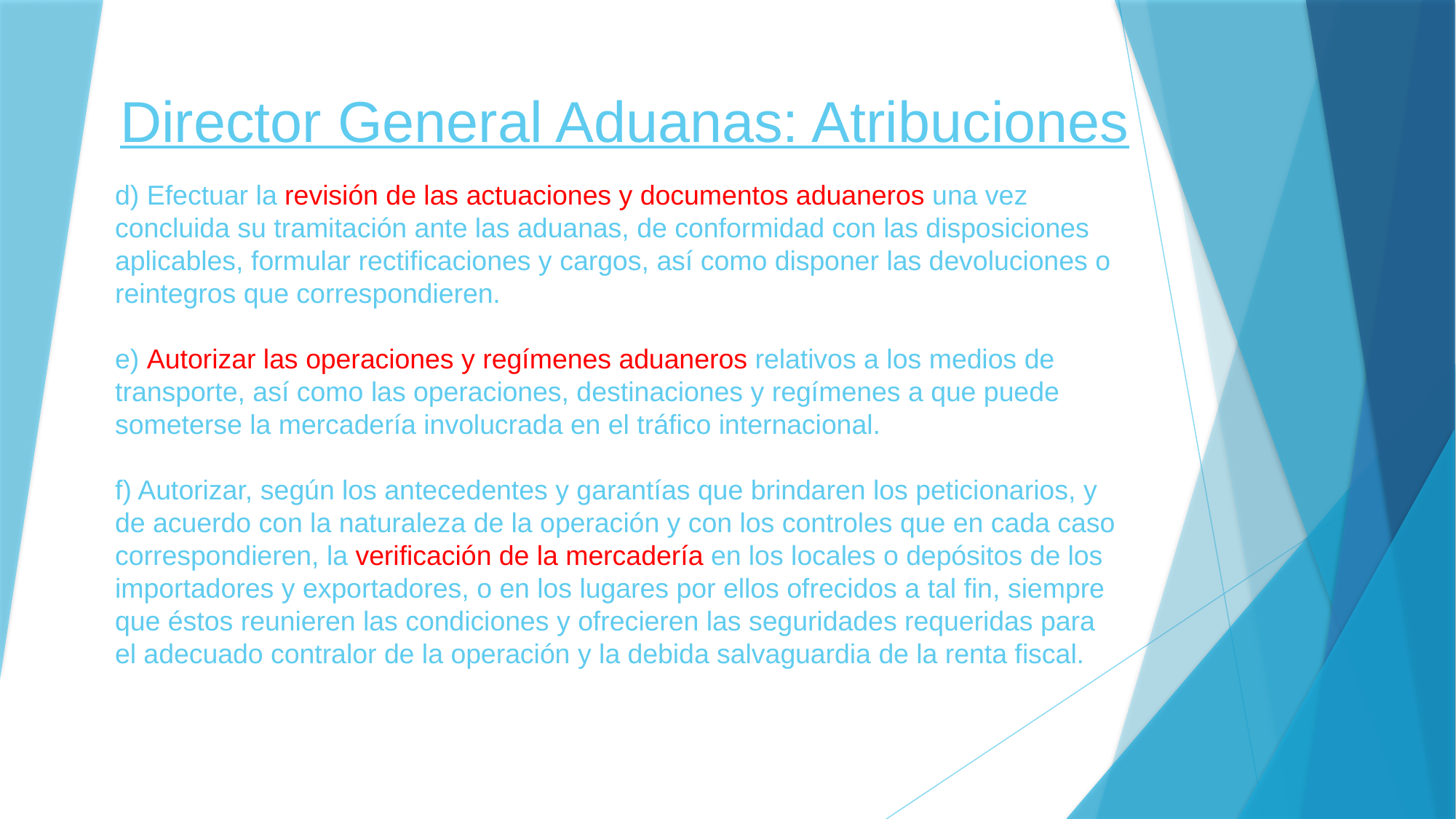

# Director General Aduanas: Atribuciones
d) Efectuar la revisión de las actuaciones y documentos aduaneros una vez concluida su tramitación ante las aduanas, de conformidad con las disposiciones aplicables, formular rectificaciones y cargos, así como disponer las devoluciones o reintegros que correspondieren.

e) Autorizar las operaciones y regímenes aduaneros relativos a los medios de transporte, así como las operaciones, destinaciones y regímenes a que puede someterse la mercadería involucrada en el tráfico internacional.

f) Autorizar, según los antecedentes y garantías que brindaren los peticionarios, y de acuerdo con la naturaleza de la operación y con los controles que en cada caso correspondieren, la verificación de la mercadería en los locales o depósitos de los importadores y exportadores, o en los lugares por ellos ofrecidos a tal fin, siempre que éstos reunieren las condiciones y ofrecieren las seguridades requeridas para el adecuado contralor de la operación y la debida salvaguardia de la renta fiscal.